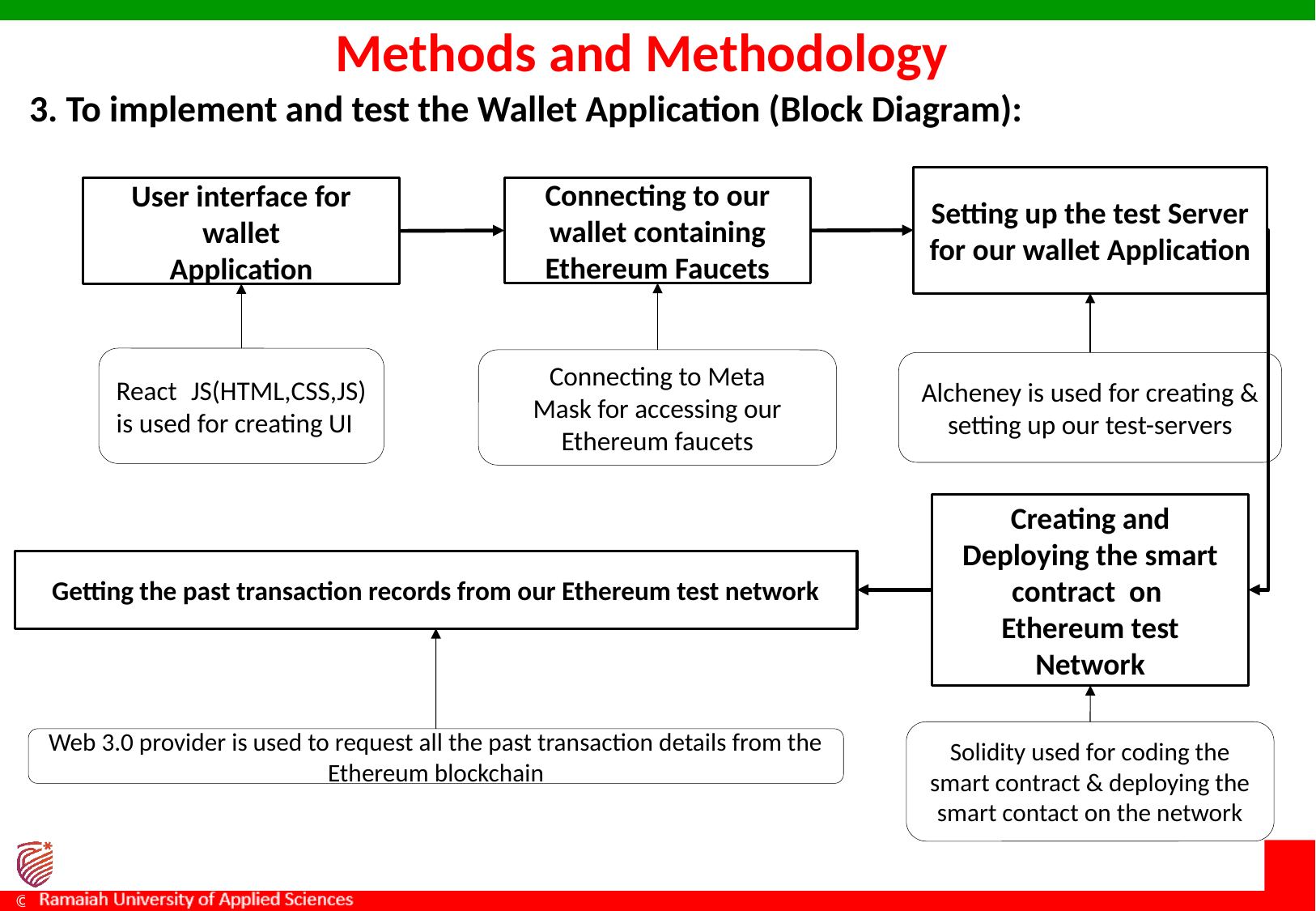

# Methods and Methodology
3. To implement and test the Wallet Application (Block Diagram):

Setting up the test Server for our wallet Application
User interface for wallet
Application
Connecting to our wallet containing Ethereum Faucets

React JS(HTML,CSS,JS) is used for creating UI

Connecting to Meta
Mask for accessing our Ethereum faucets

Alcheney is used for creating & setting up our test-servers
Creating and Deploying the smart contract  on
Ethereum test Network
Getting the past transaction records from our Ethereum test network
Solidity used for coding the smart contract & deploying the smart contact on the network
Web 3.0 provider is used to request all the past transaction details from the Ethereum blockchain